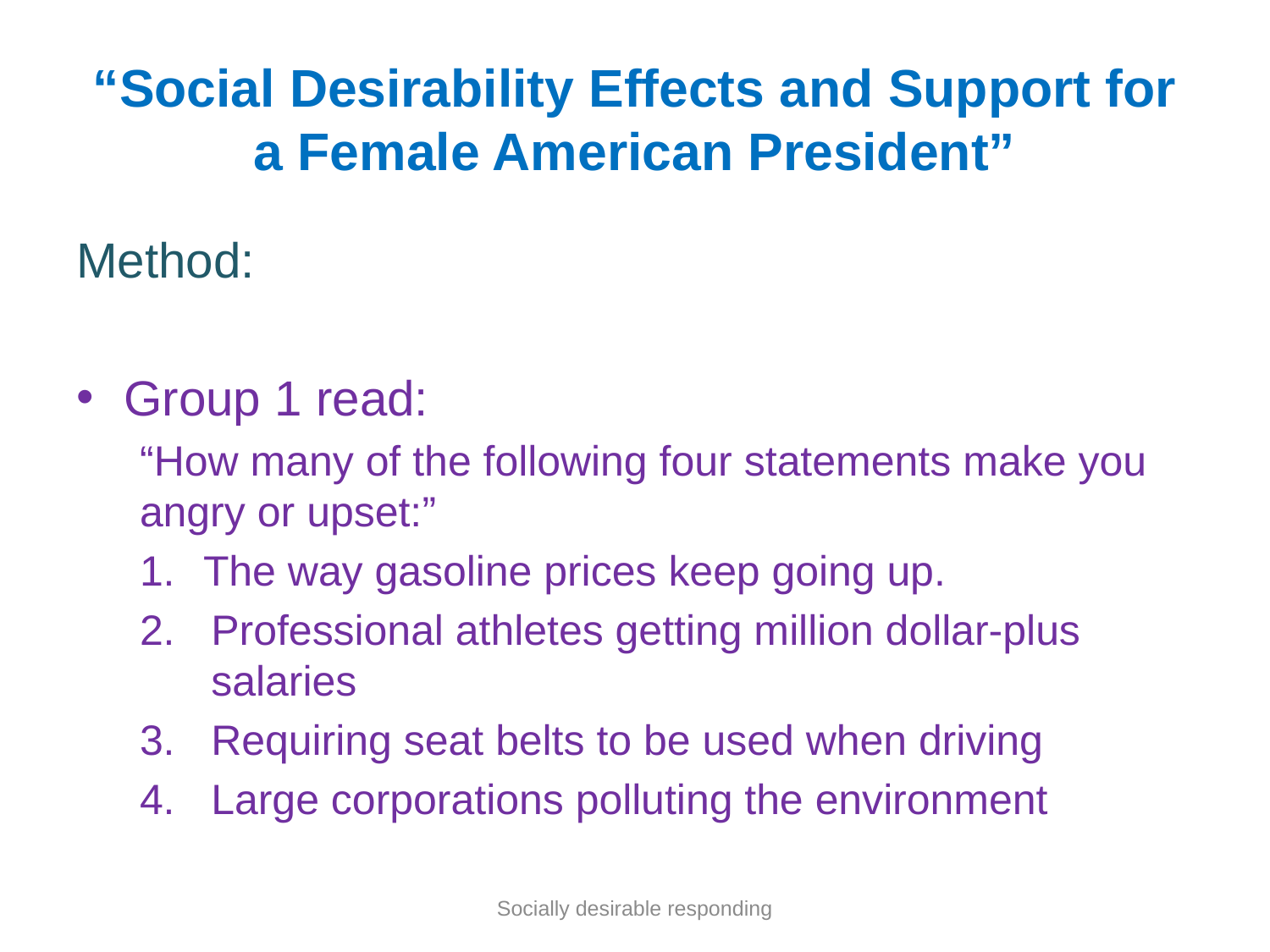

# “Social Desirability Effects and Support for a Female American President”
Method:

Group 1 read:
“How many of the following four statements make you angry or upset:”
The way gasoline prices keep going up.
Professional athletes getting million dollar-plus salaries
Requiring seat belts to be used when driving
Large corporations polluting the environment

Socially desirable responding